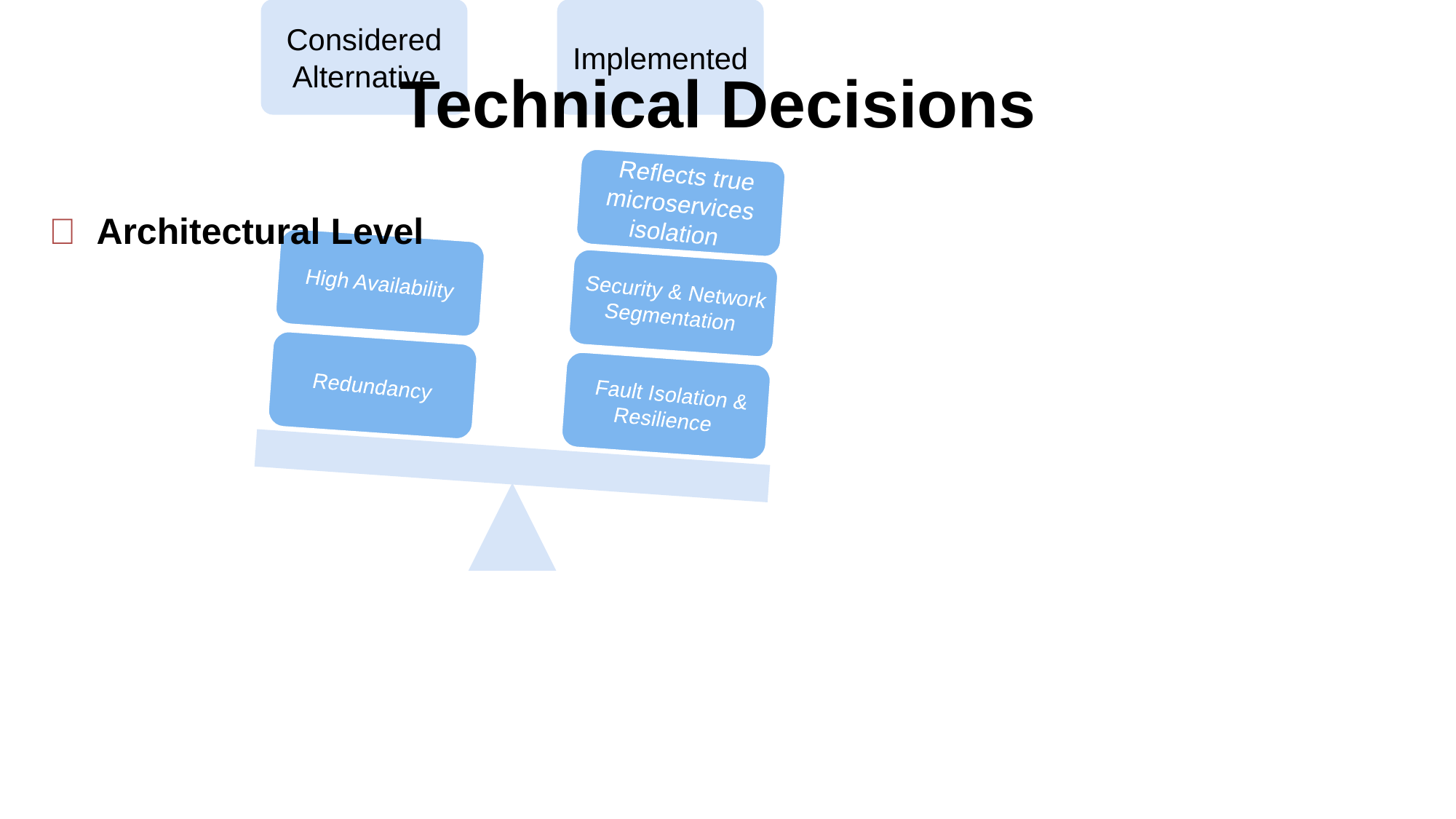

# Technical Decisions
🧱  Architectural Level
Considered Alternative
Implemented
 Fault Isolation & Resilience
Security & Network Segmentation
Reflects true microservices isolation
Redundancy
High Availability